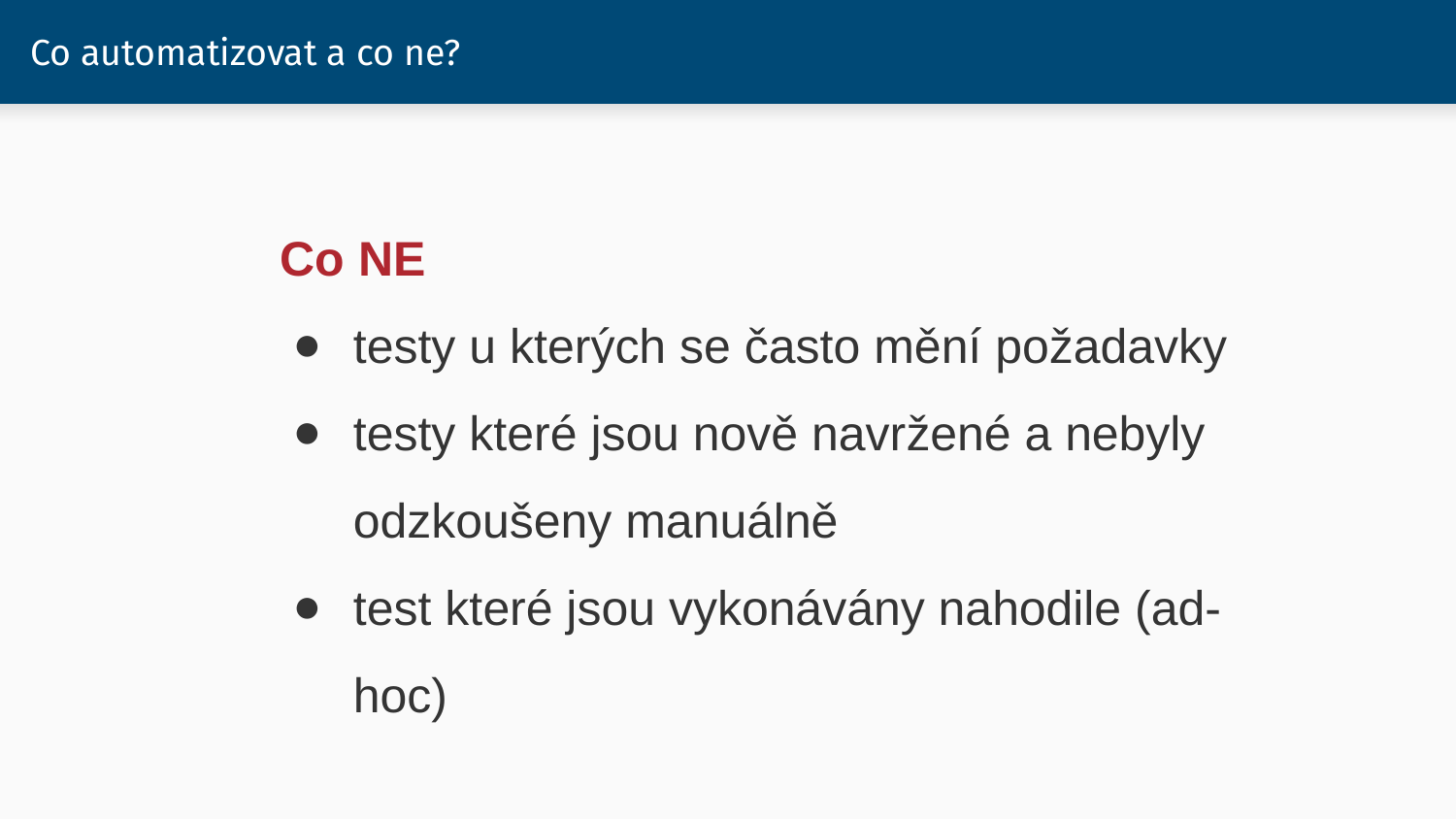

# Co automatizovat a co ne?
Co NE
testy u kterých se často mění požadavky
testy které jsou nově navržené a nebyly odzkoušeny manuálně
test které jsou vykonávány nahodile (ad-hoc)